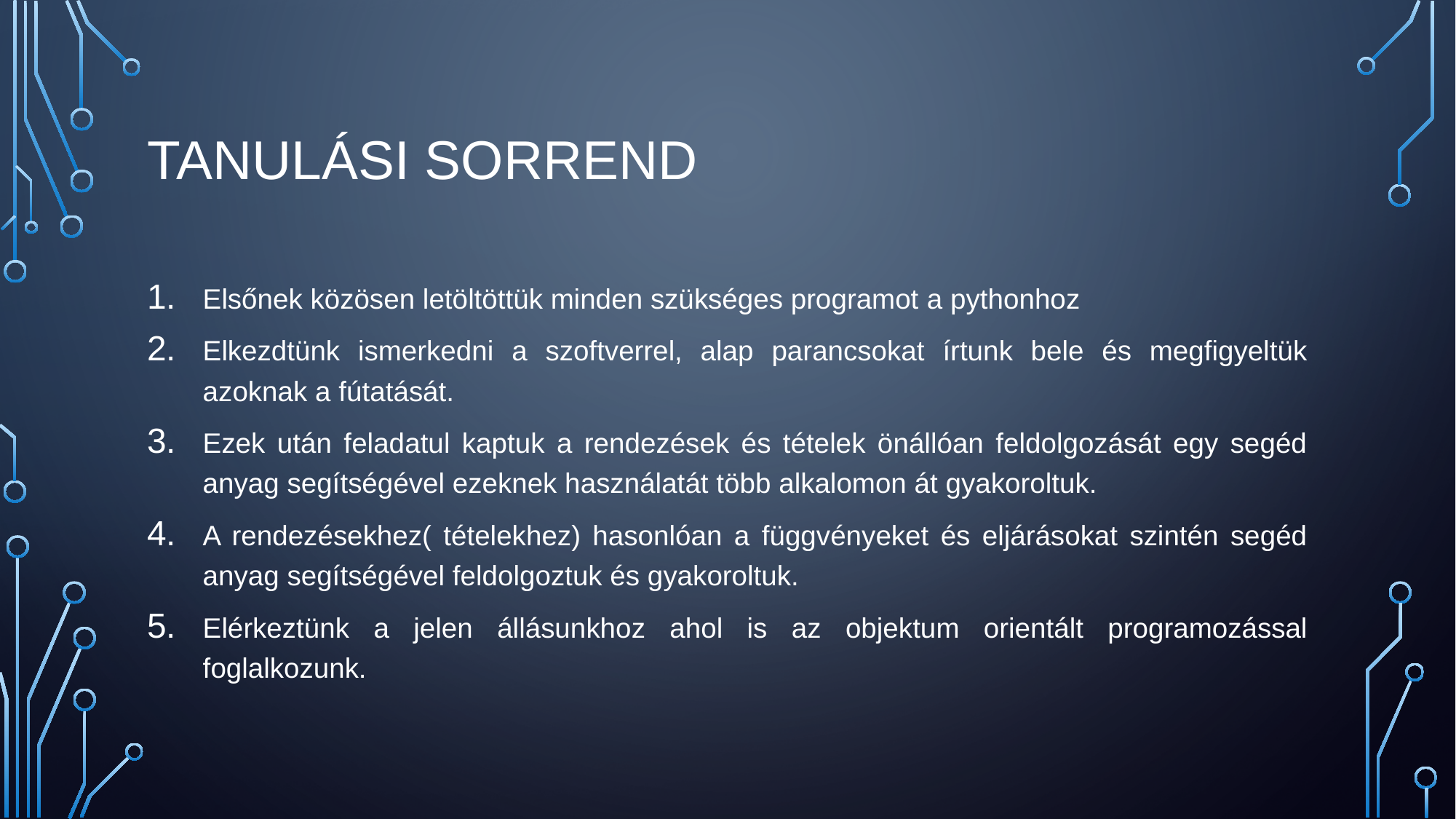

# Tanulási sorrend
Elsőnek közösen letöltöttük minden szükséges programot a pythonhoz
Elkezdtünk ismerkedni a szoftverrel, alap parancsokat írtunk bele és megfigyeltük azoknak a fútatását.
Ezek után feladatul kaptuk a rendezések és tételek önállóan feldolgozását egy segéd anyag segítségével ezeknek használatát több alkalomon át gyakoroltuk.
A rendezésekhez( tételekhez) hasonlóan a függvényeket és eljárásokat szintén segéd anyag segítségével feldolgoztuk és gyakoroltuk.
Elérkeztünk a jelen állásunkhoz ahol is az objektum orientált programozással foglalkozunk.